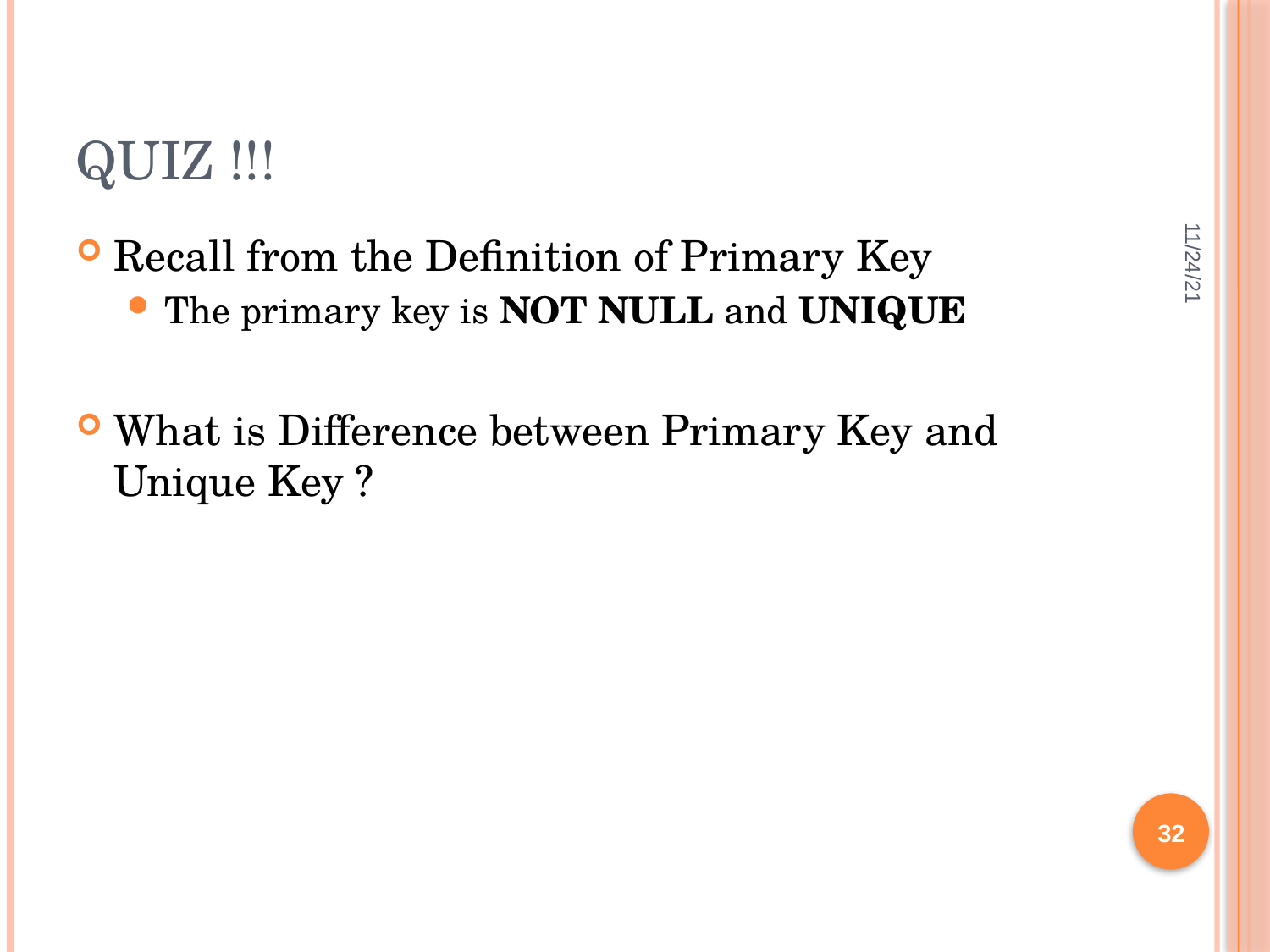

# Quiz !!!
11/24/21
Recall from the Definition of Primary Key
The primary key is NOT NULL and UNIQUE

What is Difference between Primary Key and Unique Key ?
32